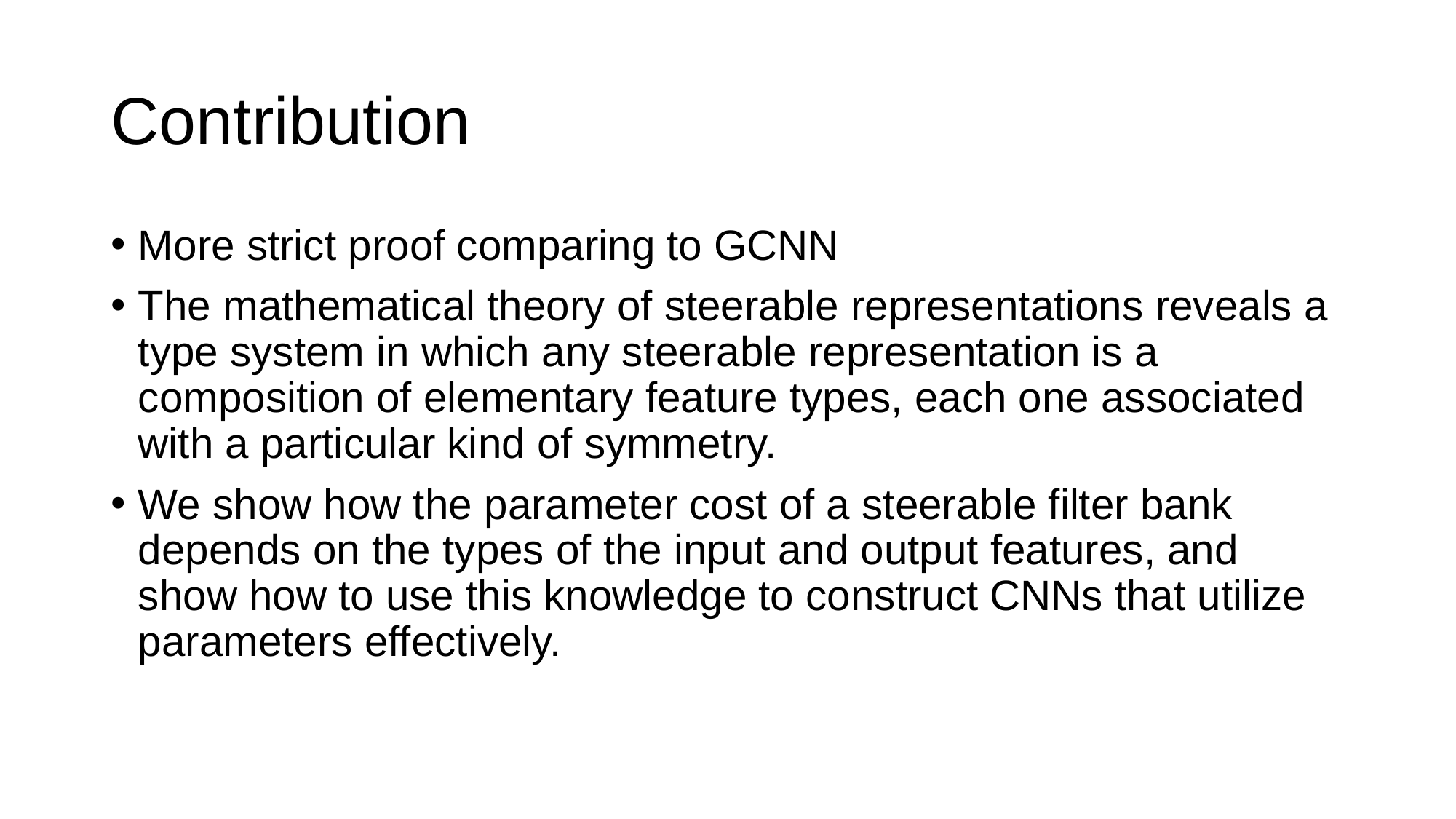

# Contribution
More strict proof comparing to GCNN
The mathematical theory of steerable representations reveals a type system in which any steerable representation is a composition of elementary feature types, each one associated with a particular kind of symmetry.
We show how the parameter cost of a steerable filter bank depends on the types of the input and output features, and show how to use this knowledge to construct CNNs that utilize parameters effectively.